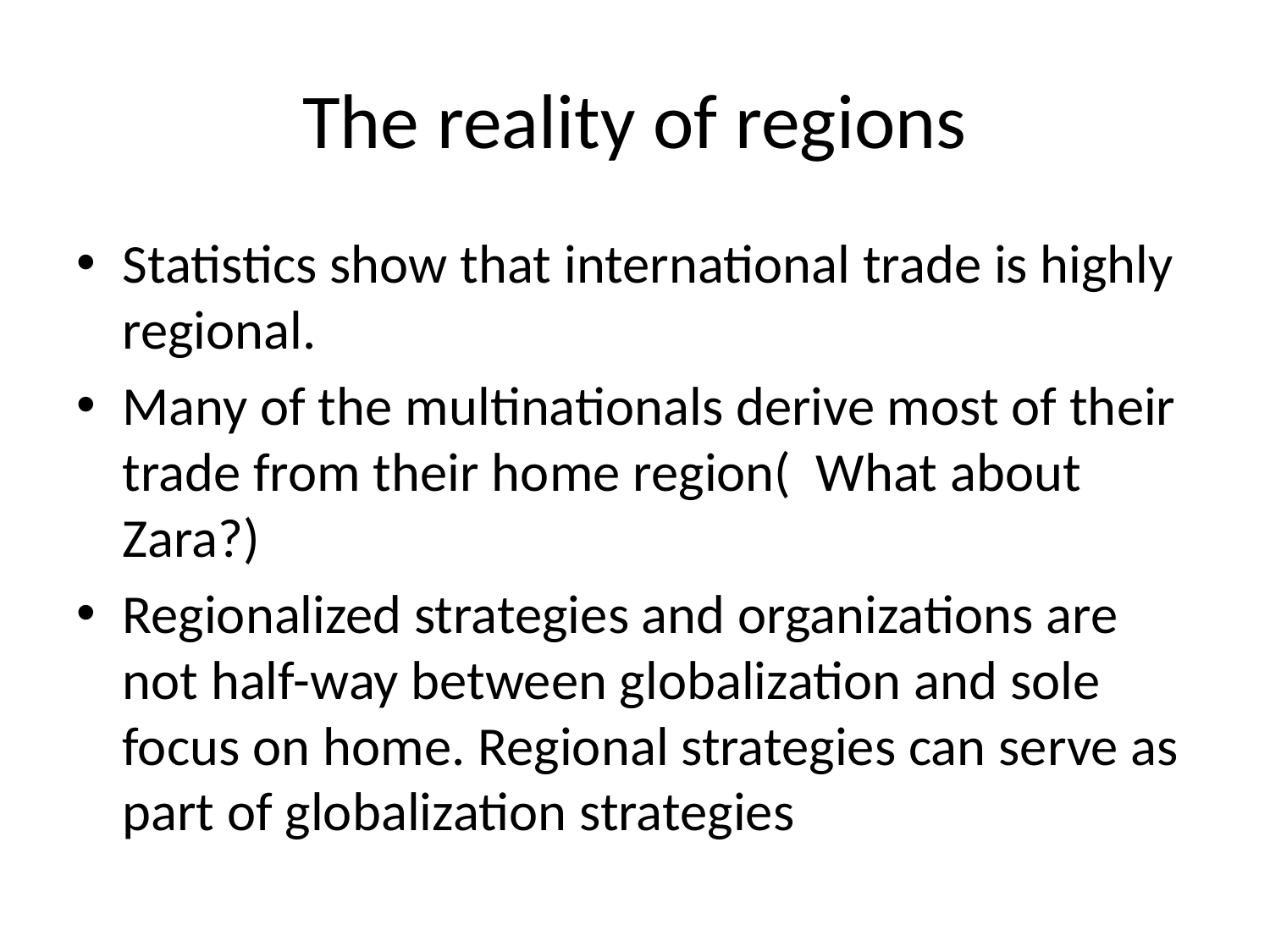

# The reality of regions
Statistics show that international trade is highly regional.
Many of the multinationals derive most of their trade from their home region(  What about Zara?)
Regionalized strategies and organizations are not half-way between globalization and sole focus on home. Regional strategies can serve as part of globalization strategies